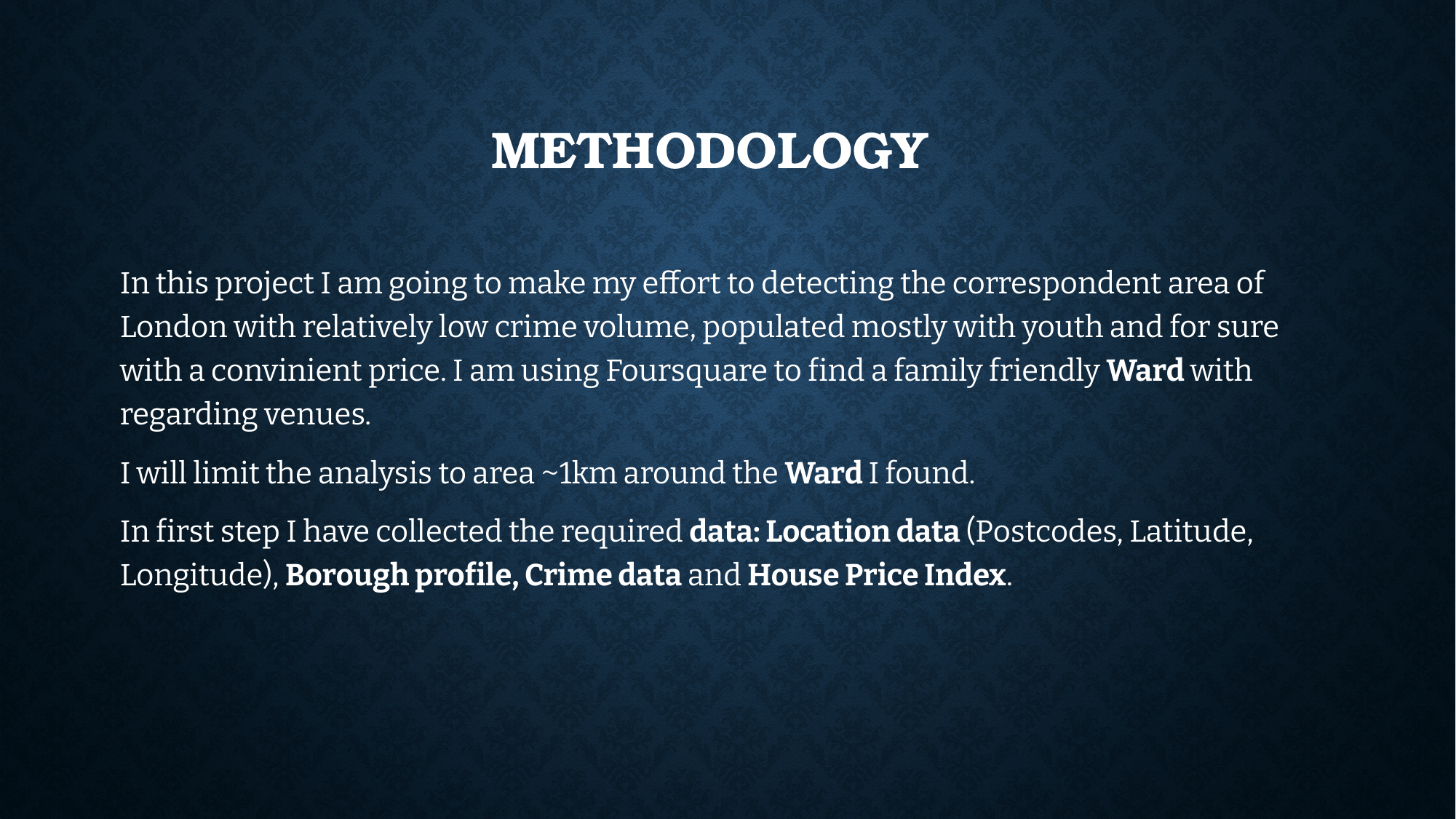

# Methodology
In this project I am going to make my effort to detecting the correspondent area of London with relatively low crime volume, populated mostly with youth and for sure with a convinient price. I am using Foursquare to find a family friendly Ward with regarding venues.
I will limit the analysis to area ~1km around the Ward I found.
In first step I have collected the required data: Location data (Postcodes, Latitude, Longitude), Borough profile, Crime data and House Price Index.